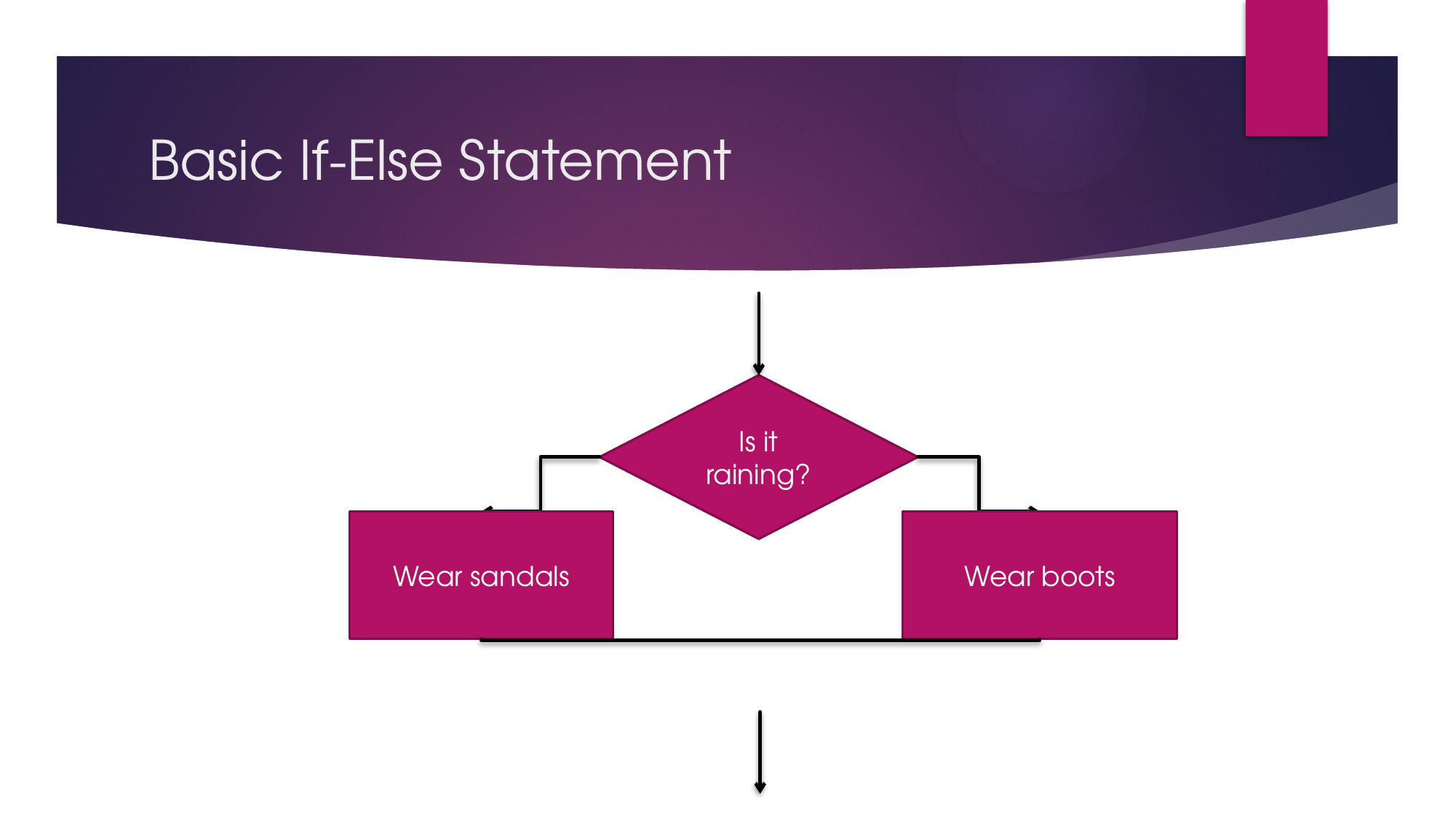

# Basic If-Else Statement
Is it raining?
Wear sandals
Wear boots